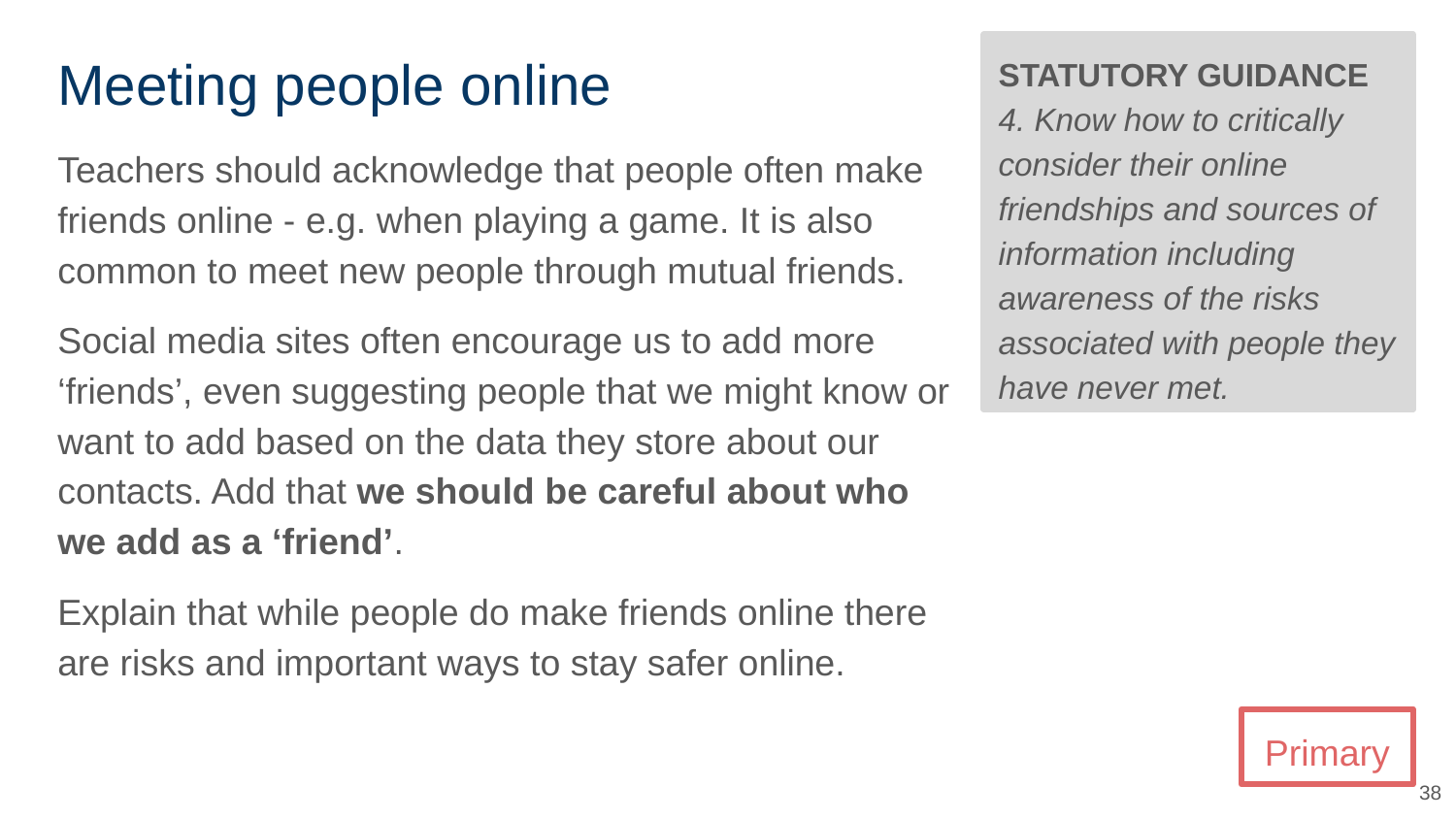

# Meeting people online
STATUTORY GUIDANCE
4. Know how to critically consider their online friendships and sources of information including awareness of the risks associated with people they have never met.

Teachers should acknowledge that people often make friends online - e.g. when playing a game. It is also common to meet new people through mutual friends.
Social media sites often encourage us to add more ‘friends’, even suggesting people that we might know or want to add based on the data they store about our contacts. Add that we should be careful about who we add as a ‘friend’.
Explain that while people do make friends online there are risks and important ways to stay safer online.

Primary
38